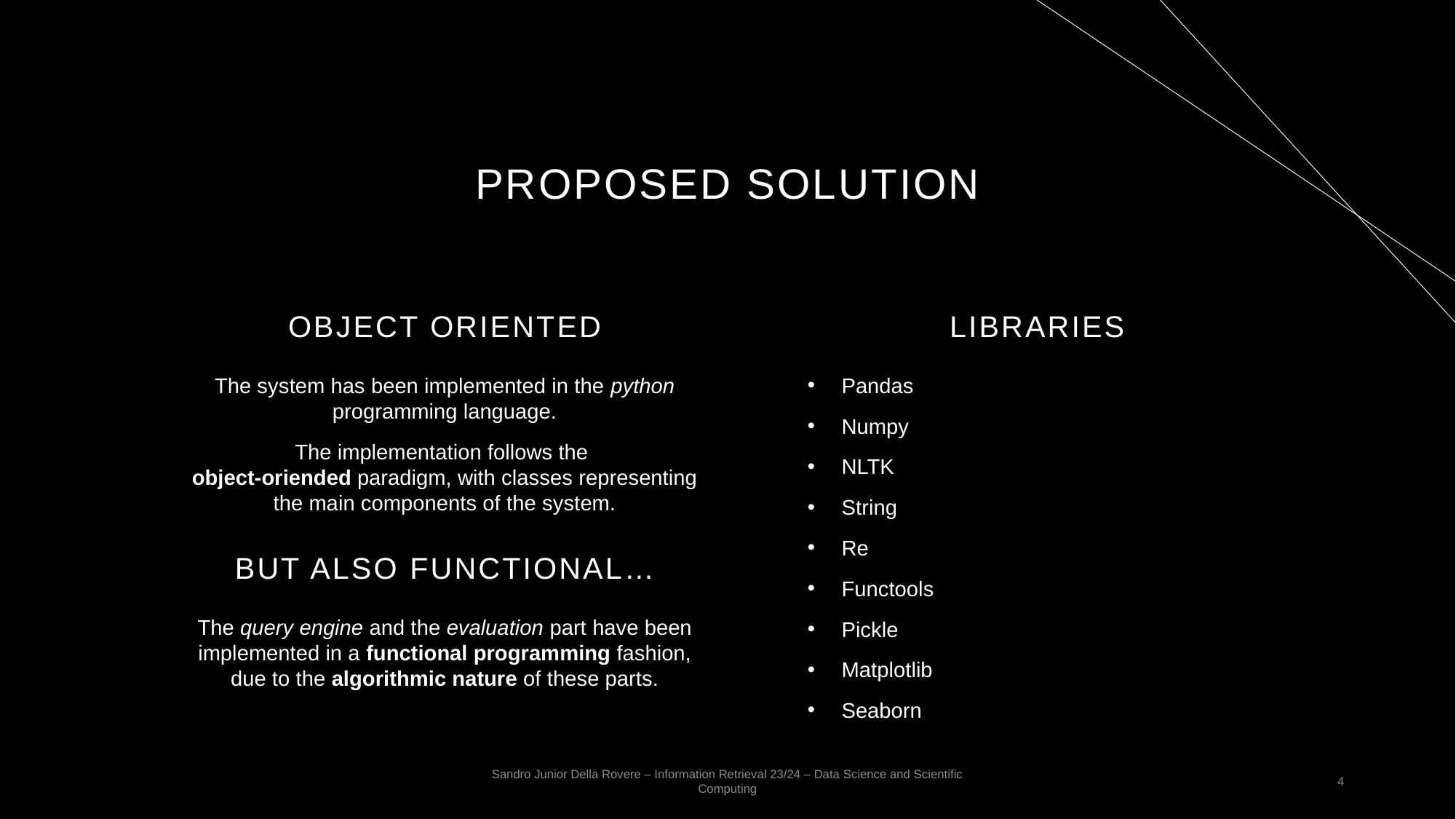

# Proposed solution
LIBRARIES
OBJECT ORIENTED
Pandas
Numpy
NLTK
String
Re
Functools
Pickle
Matplotlib
Seaborn

The system has been implemented in the python programming language.
The implementation follows the
object-oriended paradigm, with classes representing the main components of the system.
BUT ALSO FUNCTIONAL…
The query engine and the evaluation part have been implemented in a functional programming fashion, due to the algorithmic nature of these parts.
Sandro Junior Della Rovere – Information Retrieval 23/24 – Data Science and Scientific Computing
4